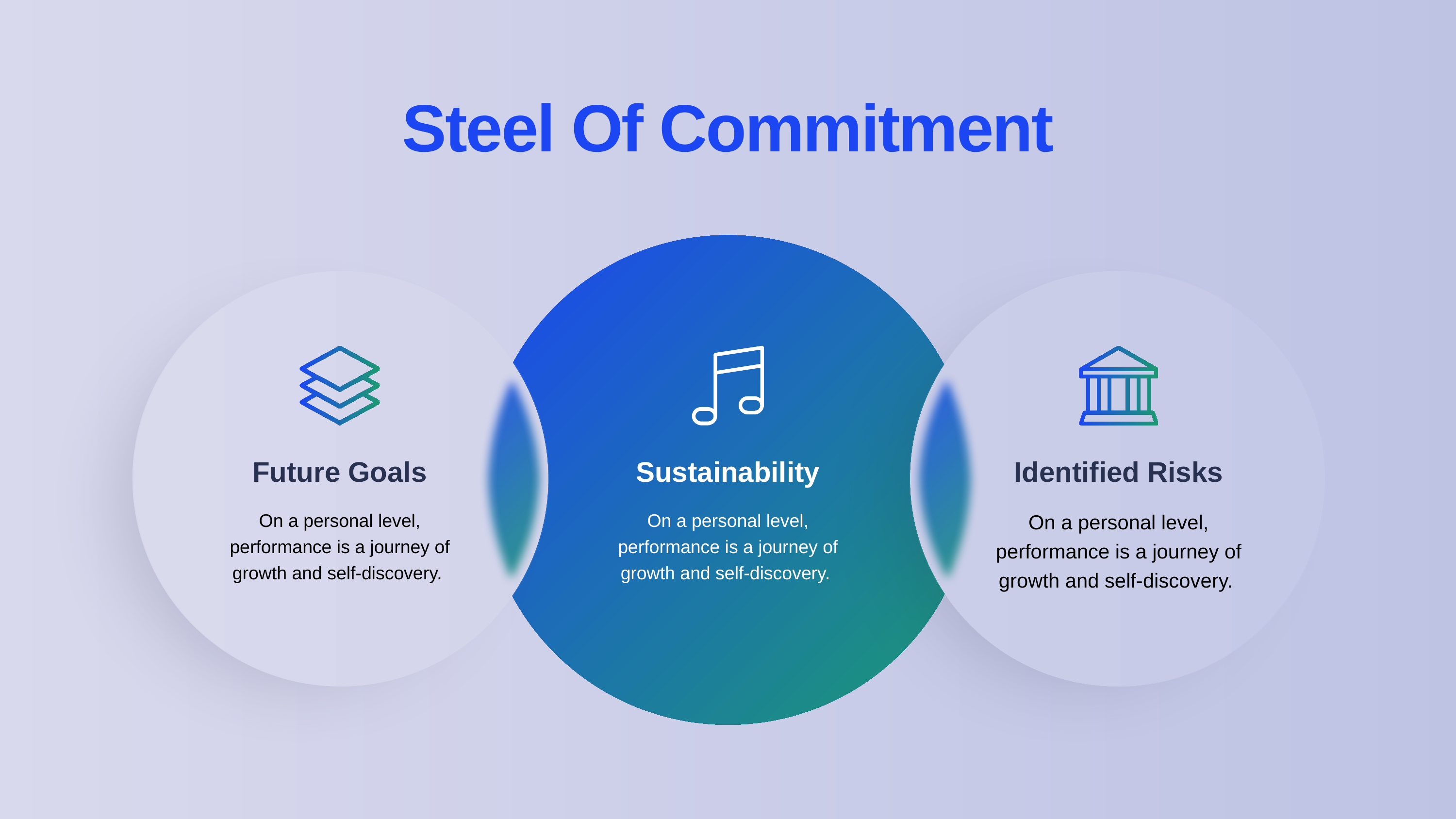

Steel Of Commitment

Future Goals
Sustainability
Identified Risks
On a personal level, performance is a journey of growth and self-discovery.
On a personal level, performance is a journey of growth and self-discovery.
On a personal level, performance is a journey of growth and self-discovery.